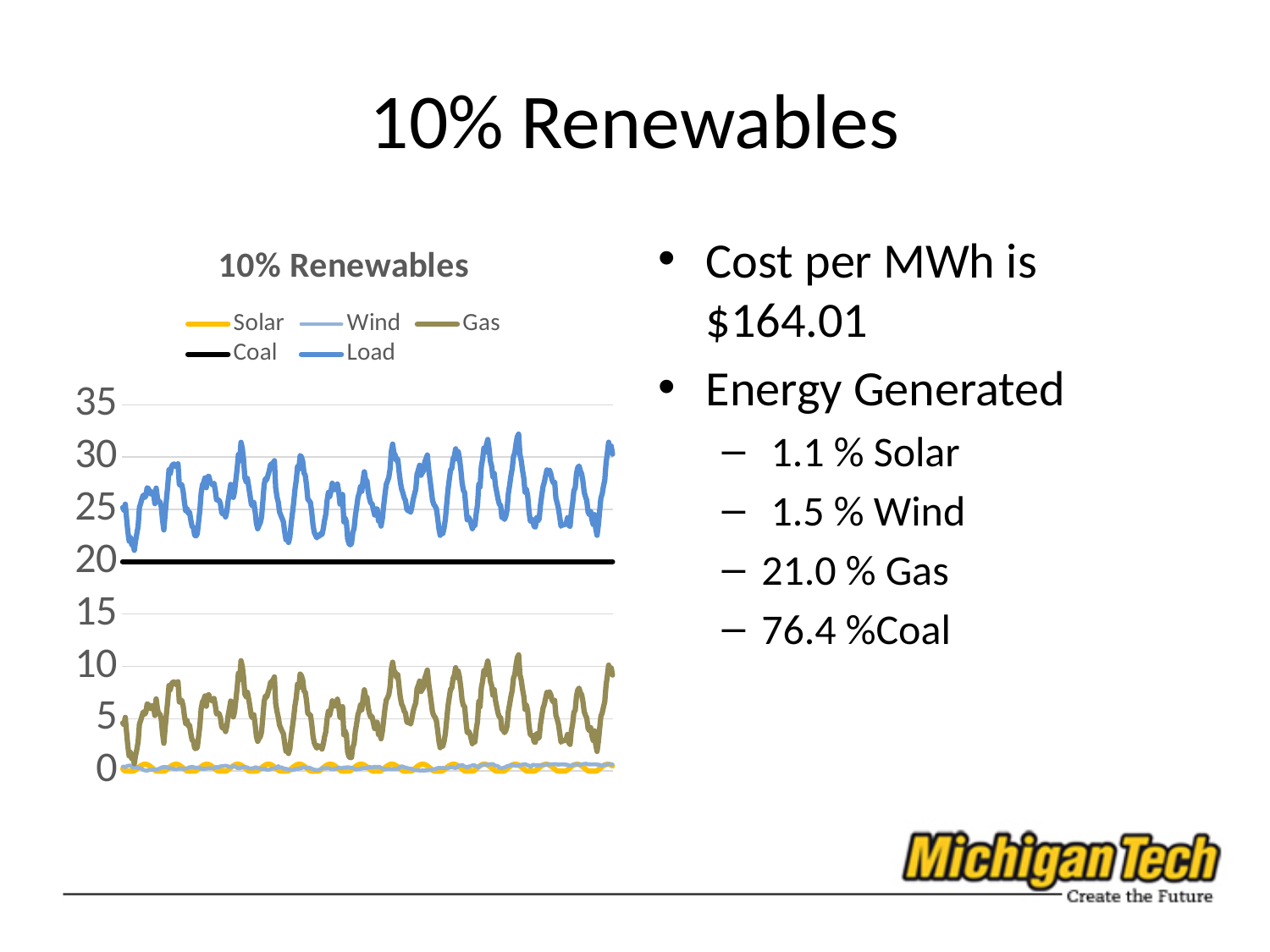

# 10% Renewables

### Chart: 10% Renewables

| Category | Solar | Wind | Gas | Coal | Load |
|---|---|---|---|---|---|
Cost per MWh is 	 $164.01
Energy Generated
 1.1 % Solar
 1.5 % Wind
21.0 % Gas
76.4 %Coal